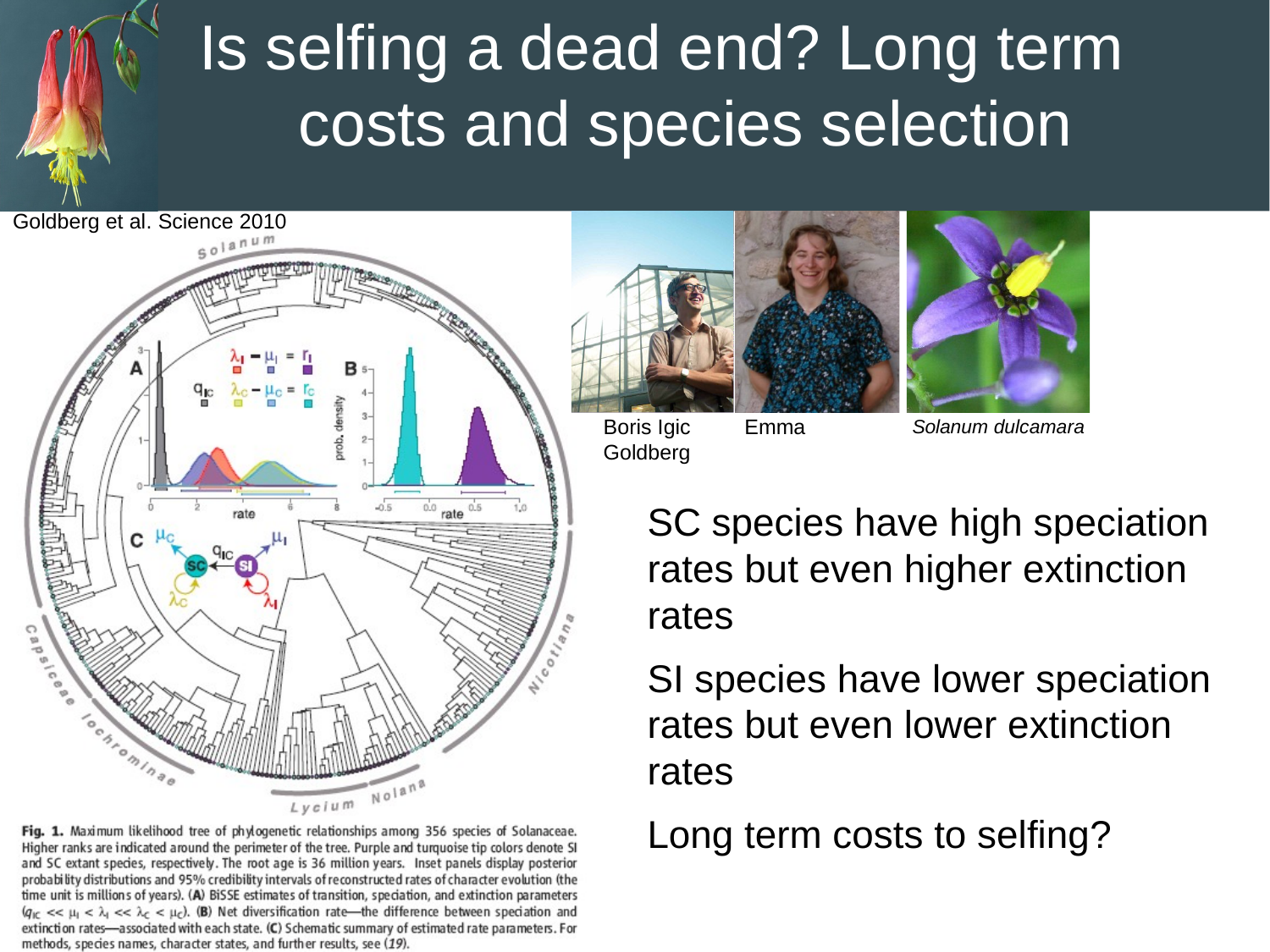

Is selfing a dead end? Long term costs and species selection
Goldberg et al. Science 2010

Boris Igic	Emma Goldberg
Solanum dulcamara
SC species have high speciation rates but even higher extinction rates
SI species have lower speciation rates but even lower extinction rates
Long term costs to selfing?